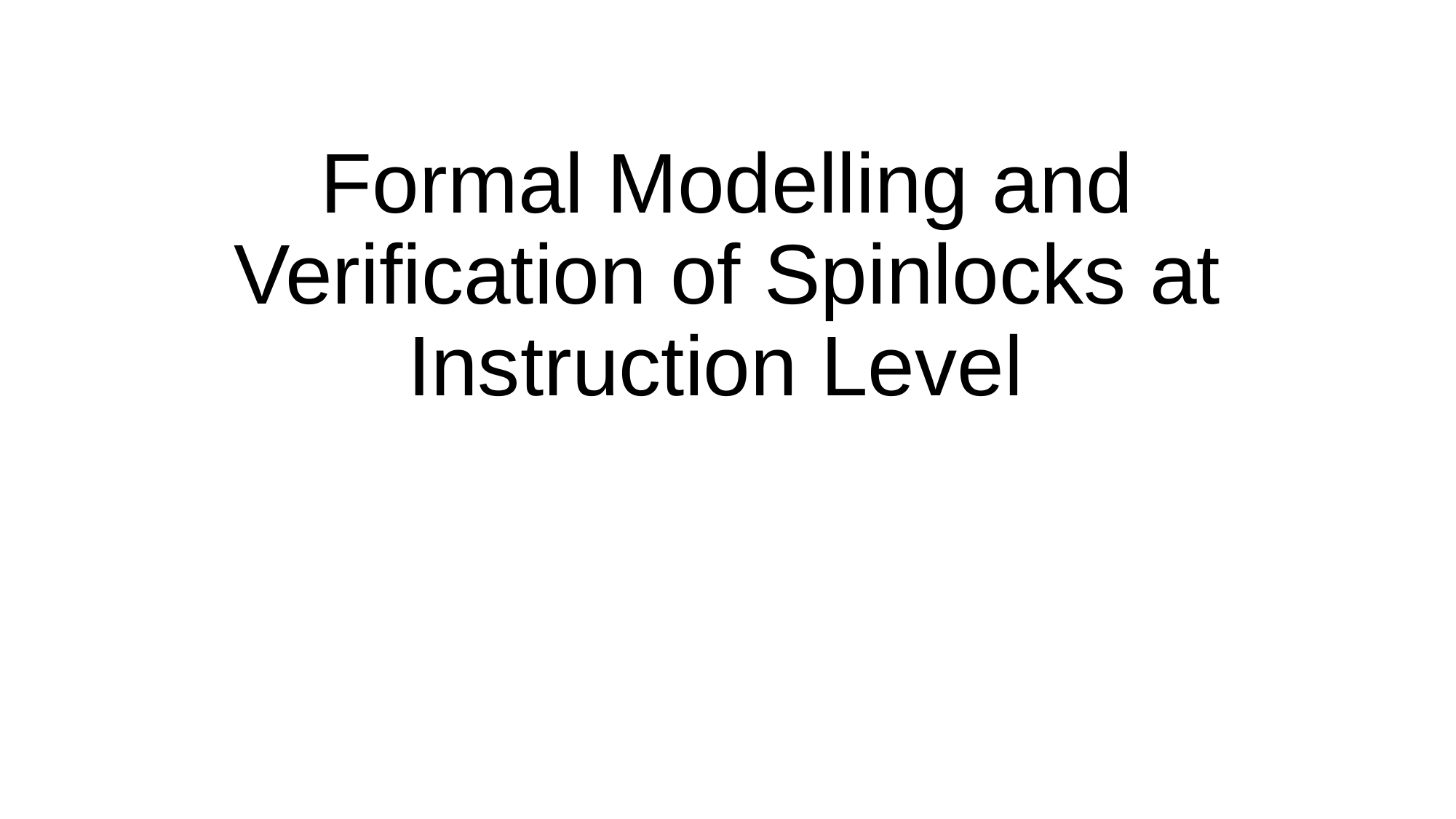

# Formal Modelling and Verification of Spinlocks at Instruction Level